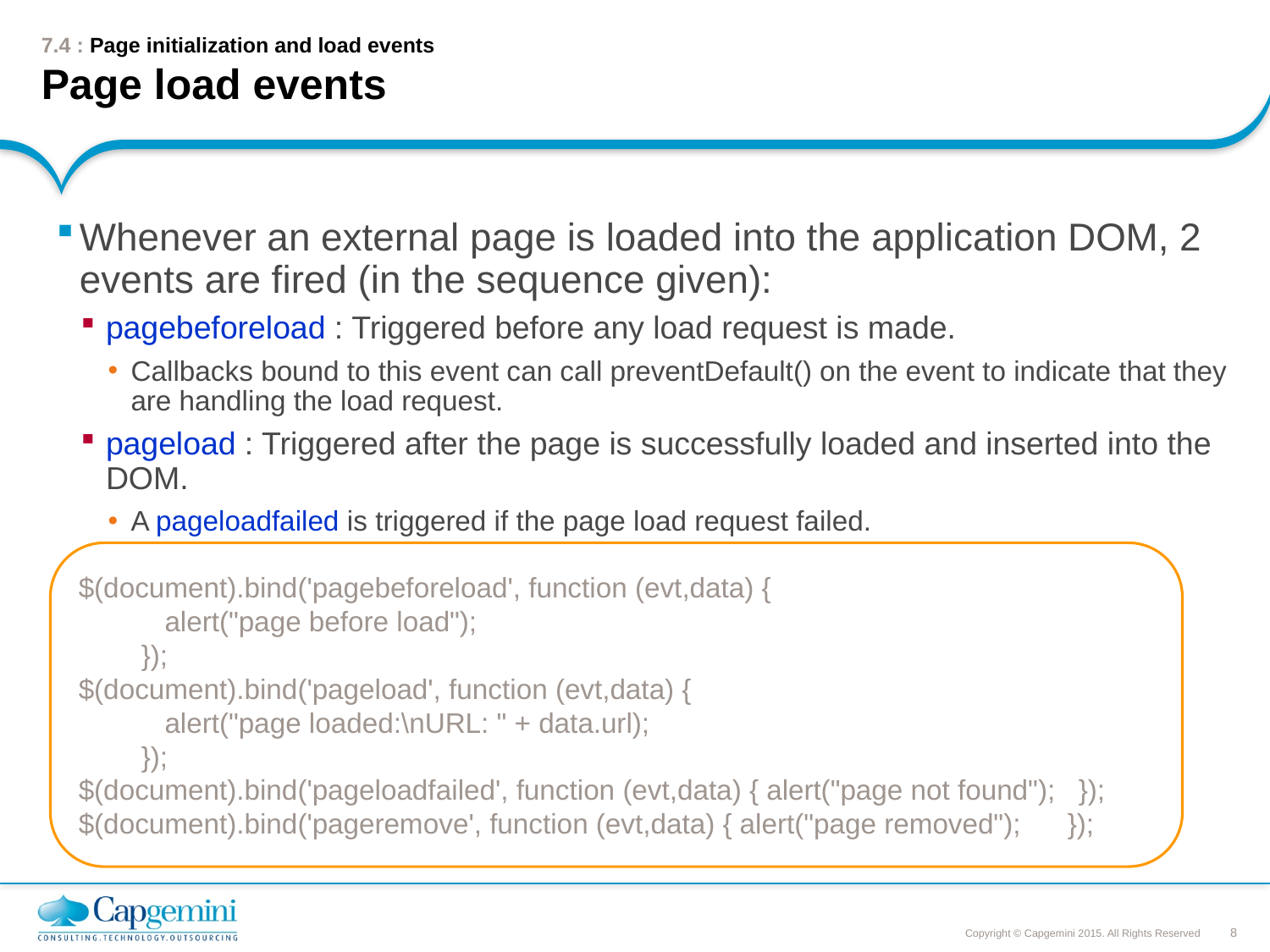

# 7.4 : Page initialization and load events Page load events
Whenever an external page is loaded into the application DOM, 2 events are fired (in the sequence given):
pagebeforeload : Triggered before any load request is made.
Callbacks bound to this event can call preventDefault() on the event to indicate that they are handling the load request.
pageload : Triggered after the page is successfully loaded and inserted into the DOM.
A pageloadfailed is triggered if the page load request failed.

$(document).bind('pagebeforeload', function (evt,data) {
           alert("page before load");
        });
$(document).bind('pageload', function (evt,data) {
           alert("page loaded:\nURL: " + data.url);
        });
$(document).bind('pageloadfailed', function (evt,data) { alert("page not found");   });
$(document).bind('pageremove', function (evt,data) { alert("page removed");      });